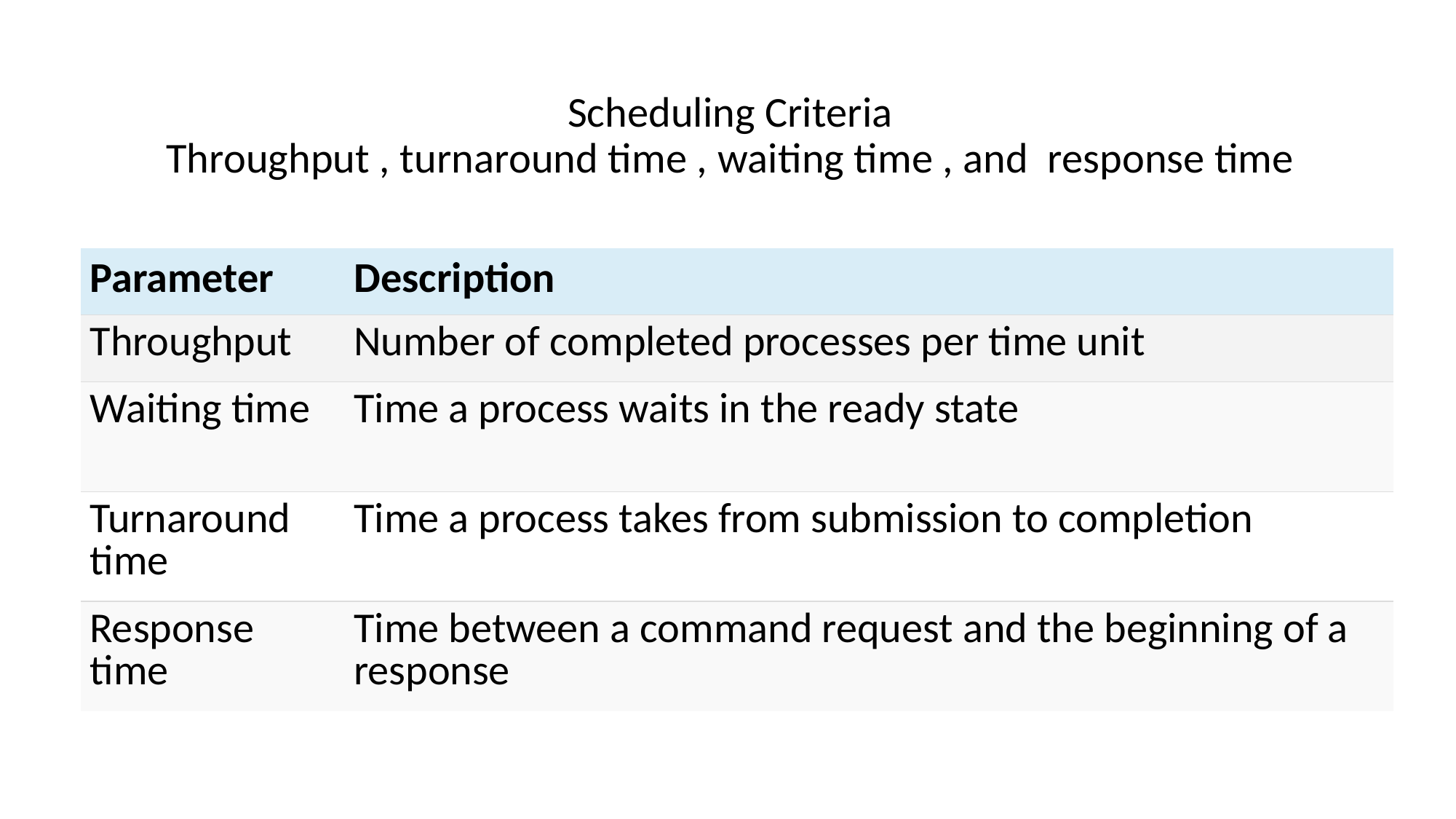

# Scheduling Criteria Throughput , turnaround time , waiting time , and  response time
| Parameter | Description |
| --- | --- |
| Throughput | Number of completed processes per time unit |
| Waiting time | Time a process waits in the ready state |
| Turnaround time | Time a process takes from submission to completion |
| Response time | Time between a command request and the beginning of a response |